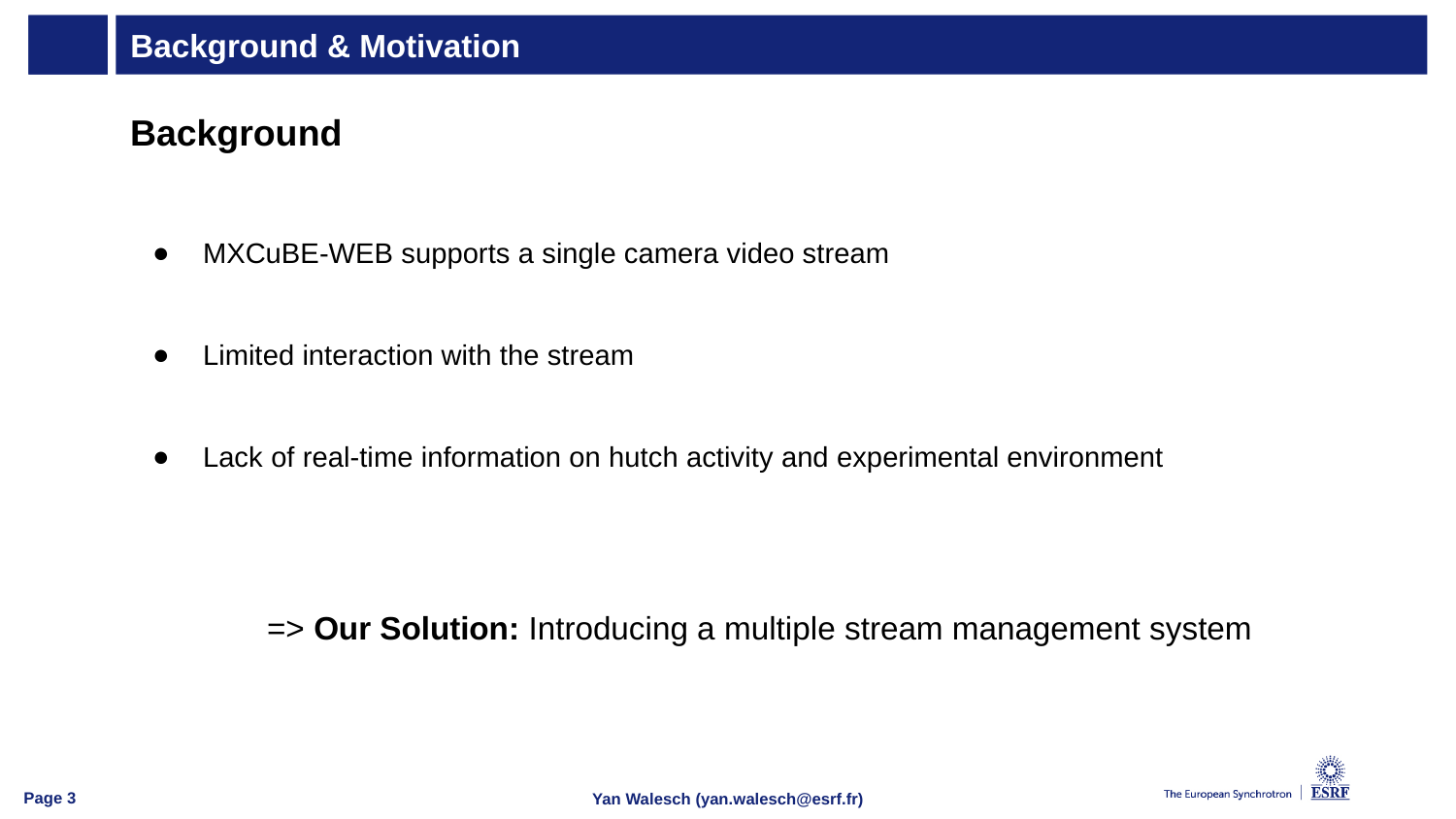

# Background & Motivation
Background

MXCuBE-WEB supports a single camera video stream

Limited interaction with the stream

Lack of real-time information on hutch activity and experimental environment

=> Our Solution: Introducing a multiple stream management system
Page 3